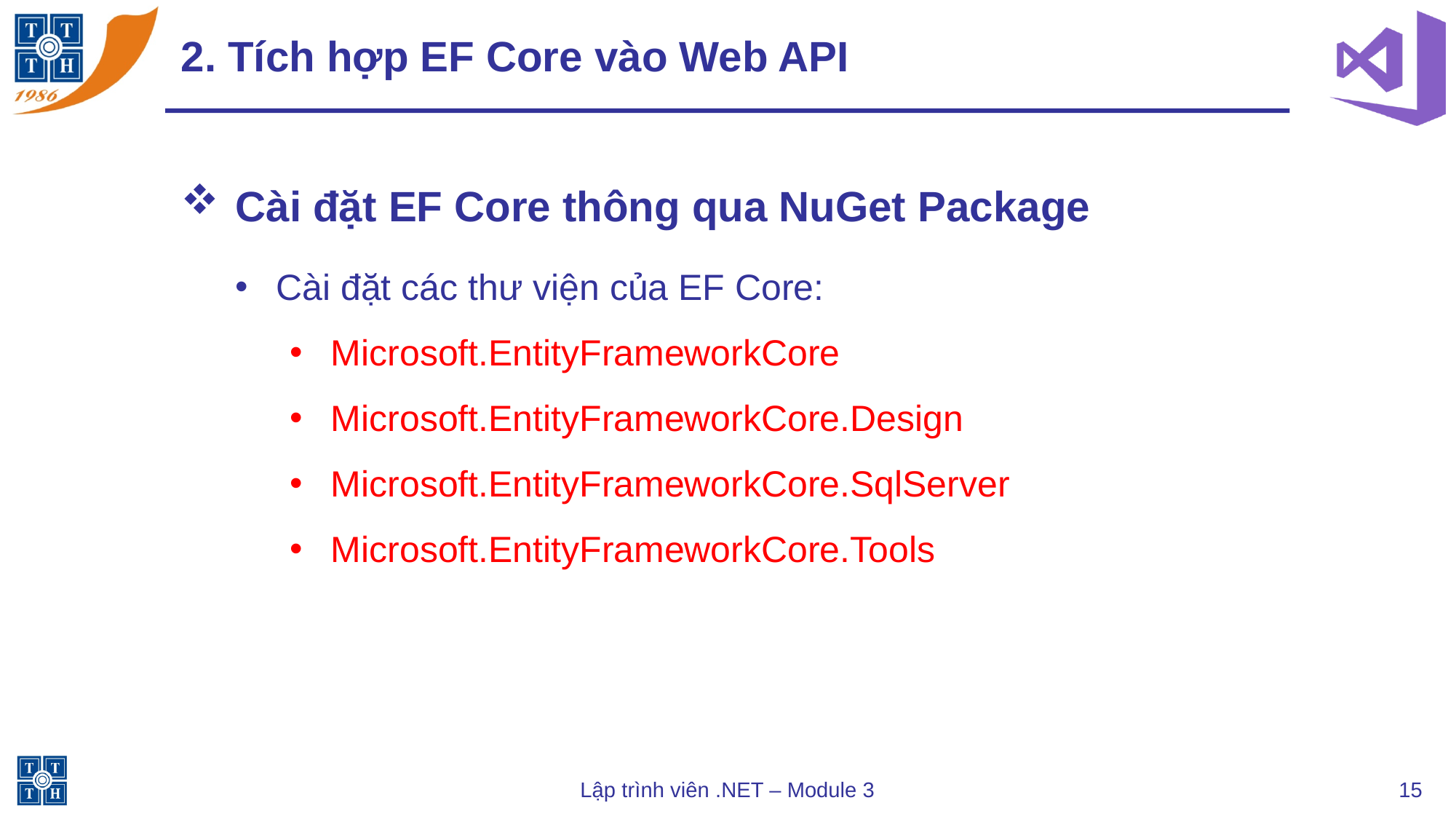

# 2. Tích hợp EF Core vào Web API
Cài đặt EF Core thông qua NuGet Package
Cài đặt các thư viện của EF Core:
Microsoft.EntityFrameworkCore
Microsoft.EntityFrameworkCore.Design
Microsoft.EntityFrameworkCore.SqlServer
Microsoft.EntityFrameworkCore.Tools